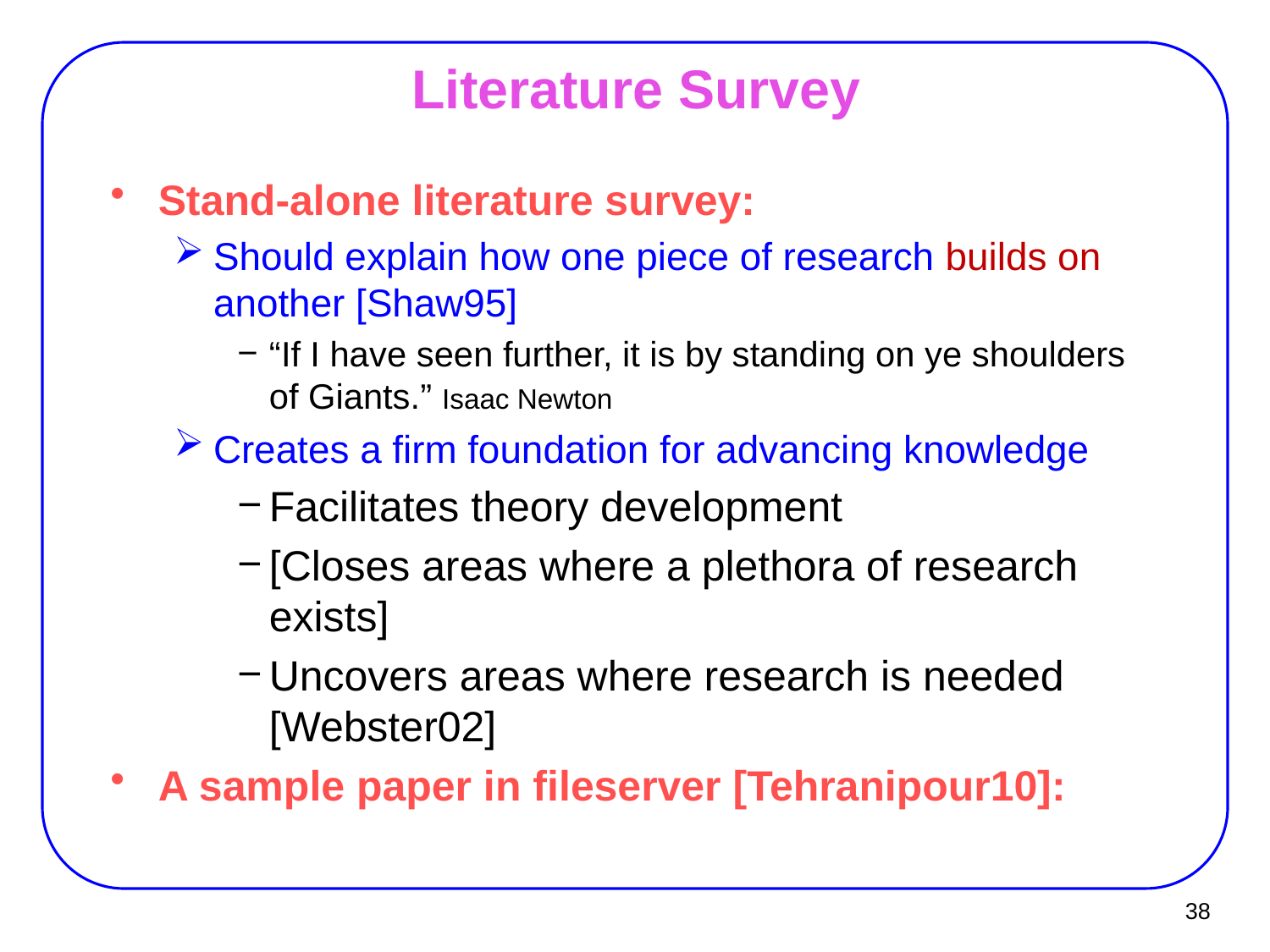

# Literature Survey
Stand-alone literature survey:
Should explain how one piece of research builds on another [Shaw95]
“If I have seen further, it is by standing on ye shoulders of Giants.” Isaac Newton
Creates a firm foundation for advancing knowledge
Facilitates theory development
[Closes areas where a plethora of research exists]
Uncovers areas where research is needed [Webster02]
A sample paper in fileserver [Tehranipour10]:
38